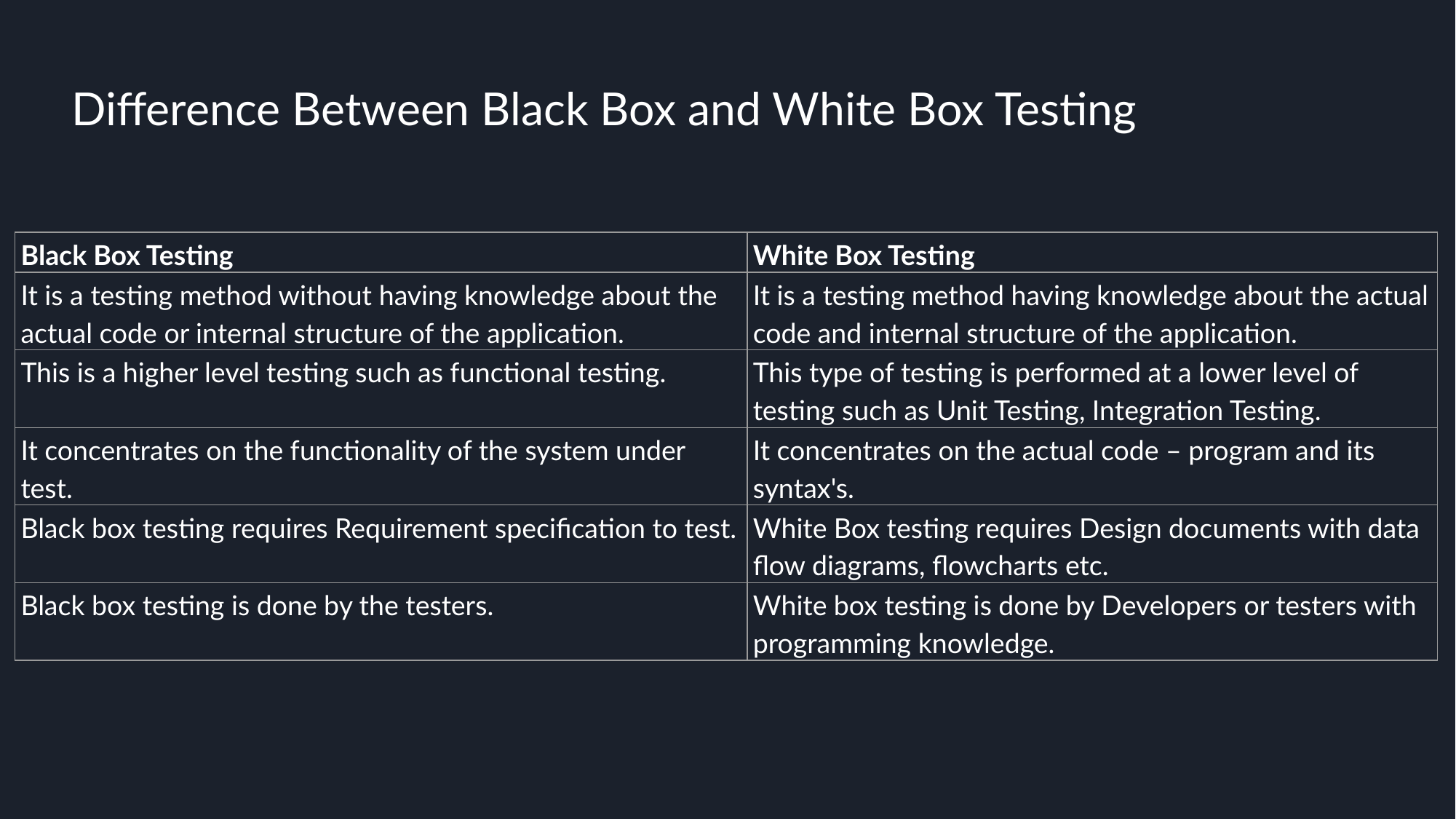

# Difference Between Black Box and White Box Testing

| Black Box Testing | White Box Testing |
| --- | --- |
| It is a testing method without having knowledge about the actual code or internal structure of the application. | It is a testing method having knowledge about the actual code and internal structure of the application. |
| This is a higher level testing such as functional testing. | This type of testing is performed at a lower level of testing such as Unit Testing, Integration Testing. |
| It concentrates on the functionality of the system under test. | It concentrates on the actual code – program and its syntax's. |
| Black box testing requires Requirement specification to test. | White Box testing requires Design documents with data flow diagrams, flowcharts etc. |
| Black box testing is done by the testers. | White box testing is done by Developers or testers with programming knowledge. |